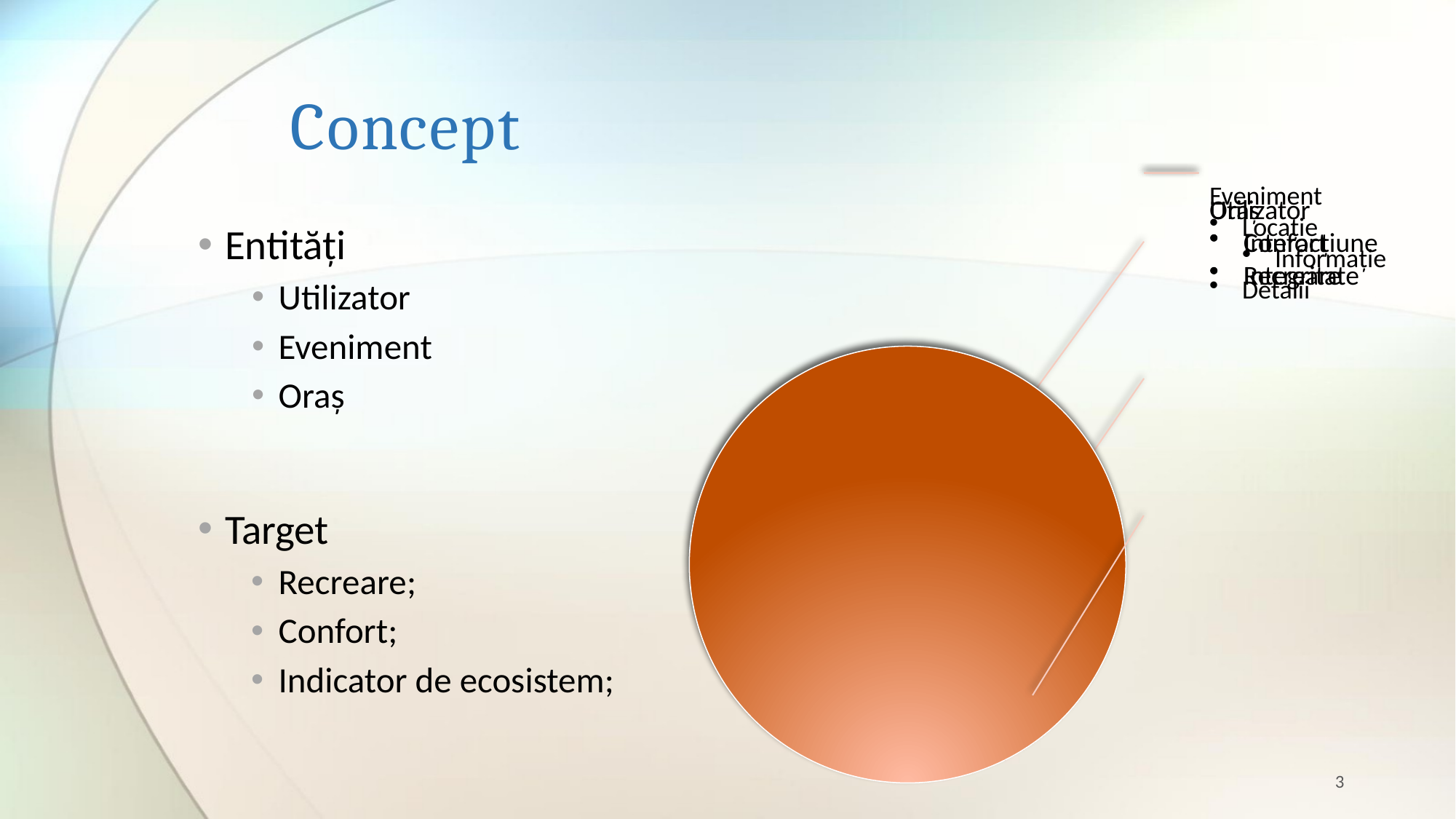

# Concept
Utilizator
Confort
Eveniment
Detalii
Oraș
Interacțiune
Integritate
Recreare
Informație
Locație
Entități
Utilizator
Eveniment
Oraș
Target
Recreare;
Confort;
Indicator de ecosistem;

3